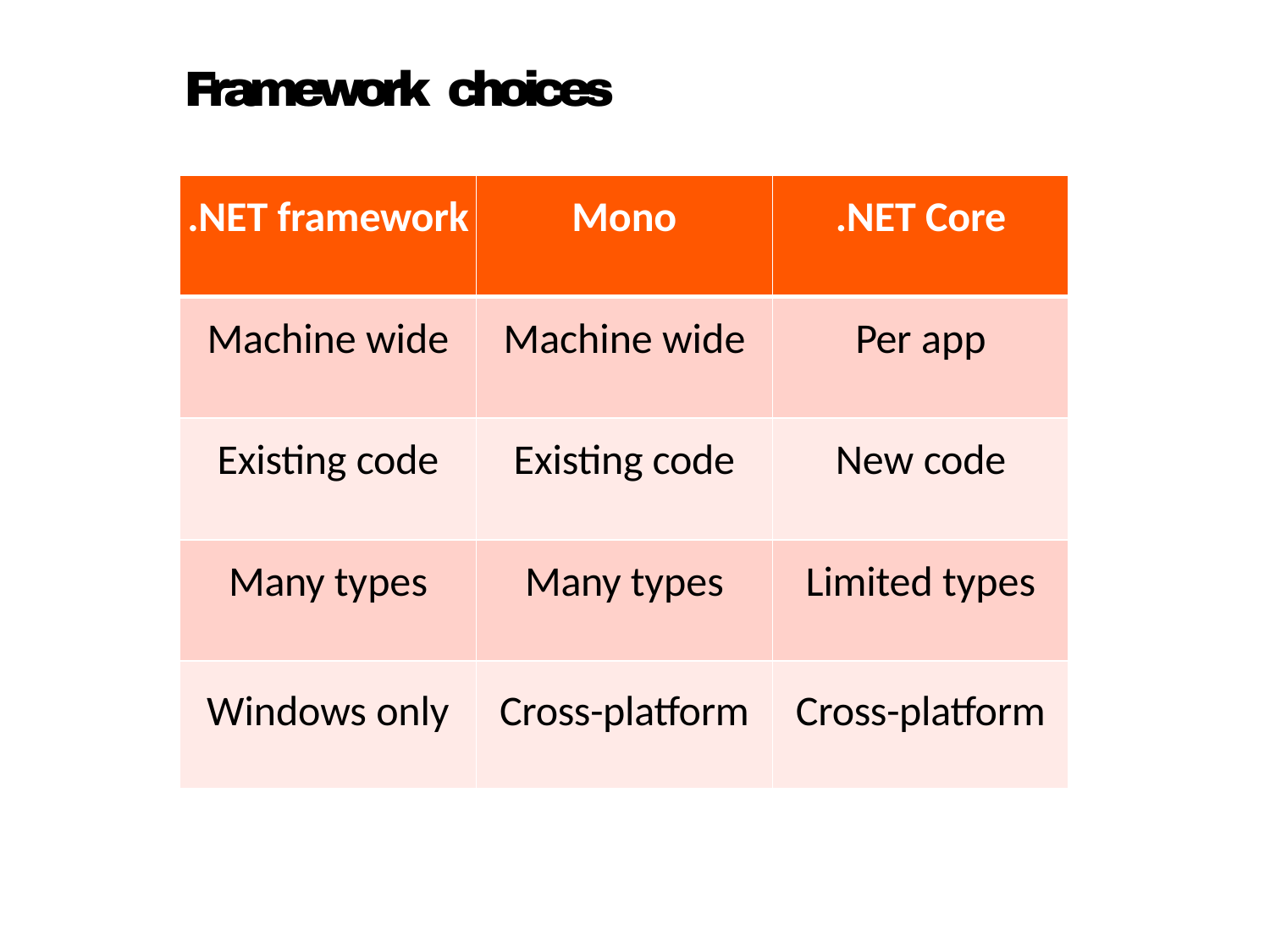

# Framework choices
| .NET framework | Mono | .NET Core |
| --- | --- | --- |
| Machine wide | Machine wide | Per app |
| Existing code | Existing code | New code |
| Many types | Many types | Limited types |
| Windows only | Cross-platform | Cross-platform |